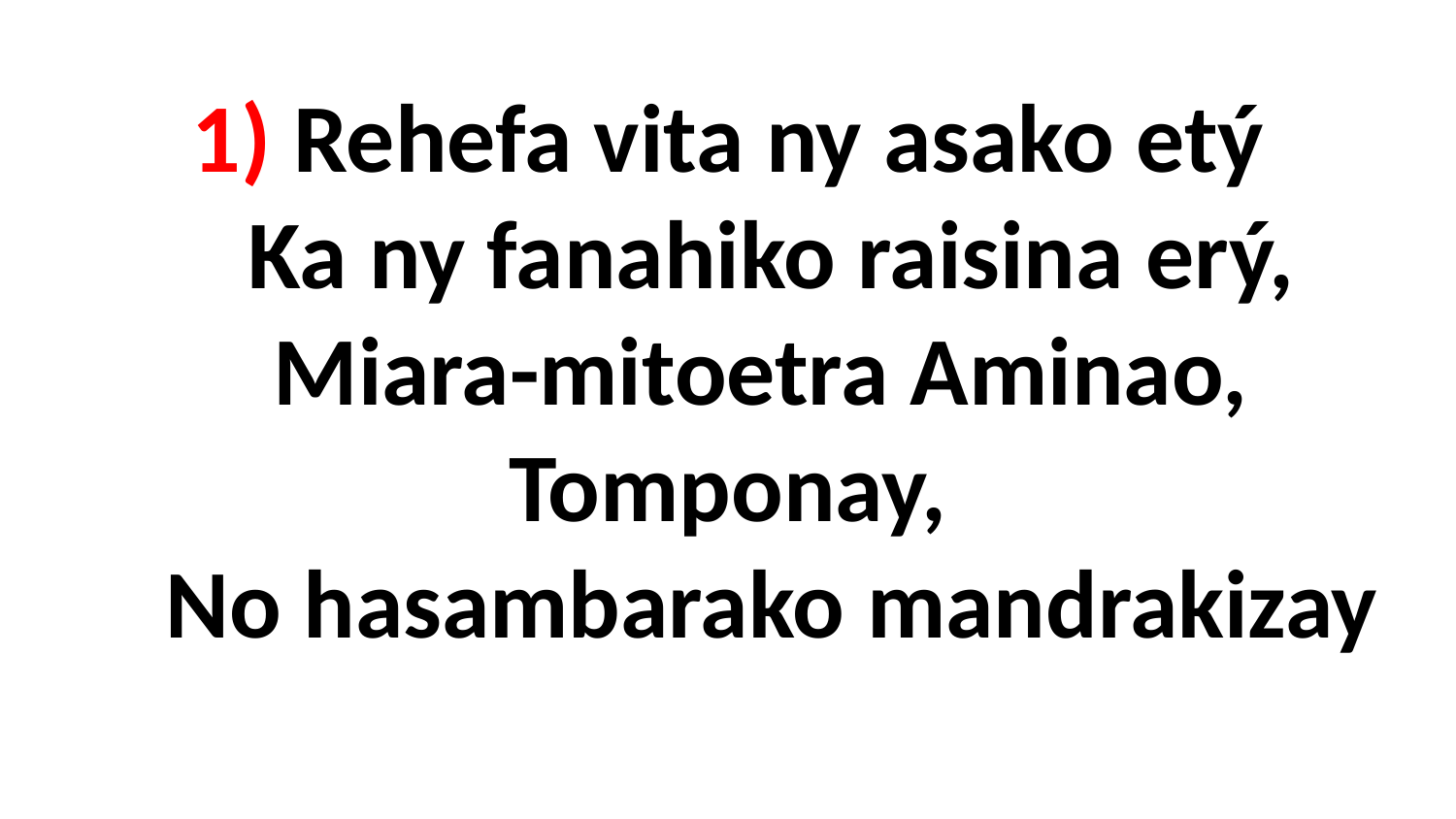

# 1) Rehefa vita ny asako etý Ka ny fanahiko raisina erý, Miara-mitoetra Aminao, Tomponay, No hasambarako mandrakizay